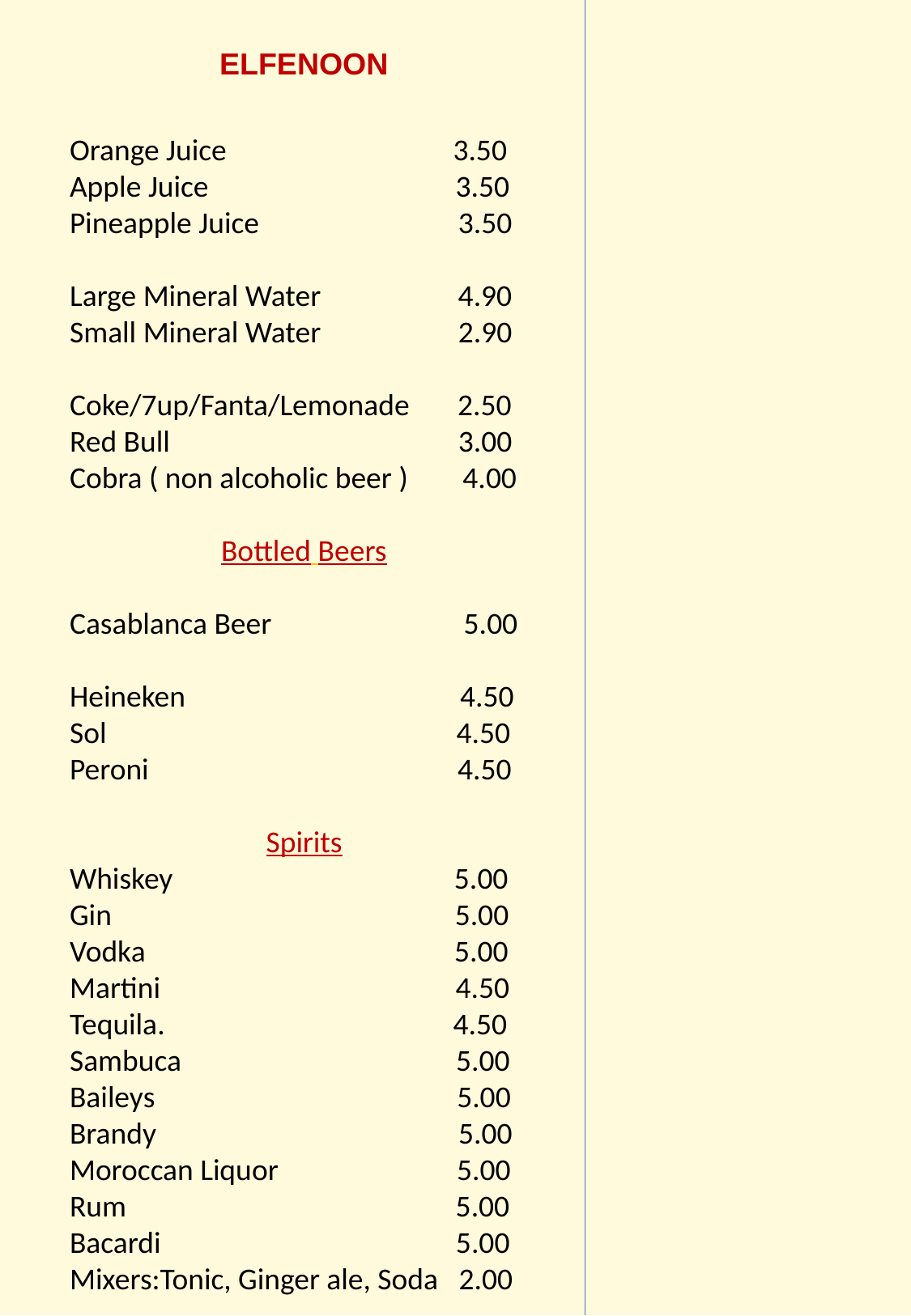

ELFENOON
Orange Juice                                 3.50
Apple Juice                                    3.50
Pineapple Juice                             3.50

Large Mineral Water                    4.90
Small Mineral Water                    2.90

Coke/7up/Fanta/Lemonade       2.50
Red Bull                                          3.00
Cobra ( non alcoholic beer )        4.00

Bottled Beers

Casablanca Beer                            5.00
Heineken                                        4.50
Sol                                                   4.50
Peroni                                             4.50

Spirits
Whiskey                                         5.00
Gin                                                  5.00
Vodka                                             5.00
Martini                                           4.50
Tequila.                                          4.50
Sambuca                                        5.00
Baileys                                            5.00
Brandy                                            5.00
Moroccan Liquor                          5.00
Rum                                                5.00
Bacardi                                           5.00
Mixers:Tonic, Ginger ale, Soda   2.00